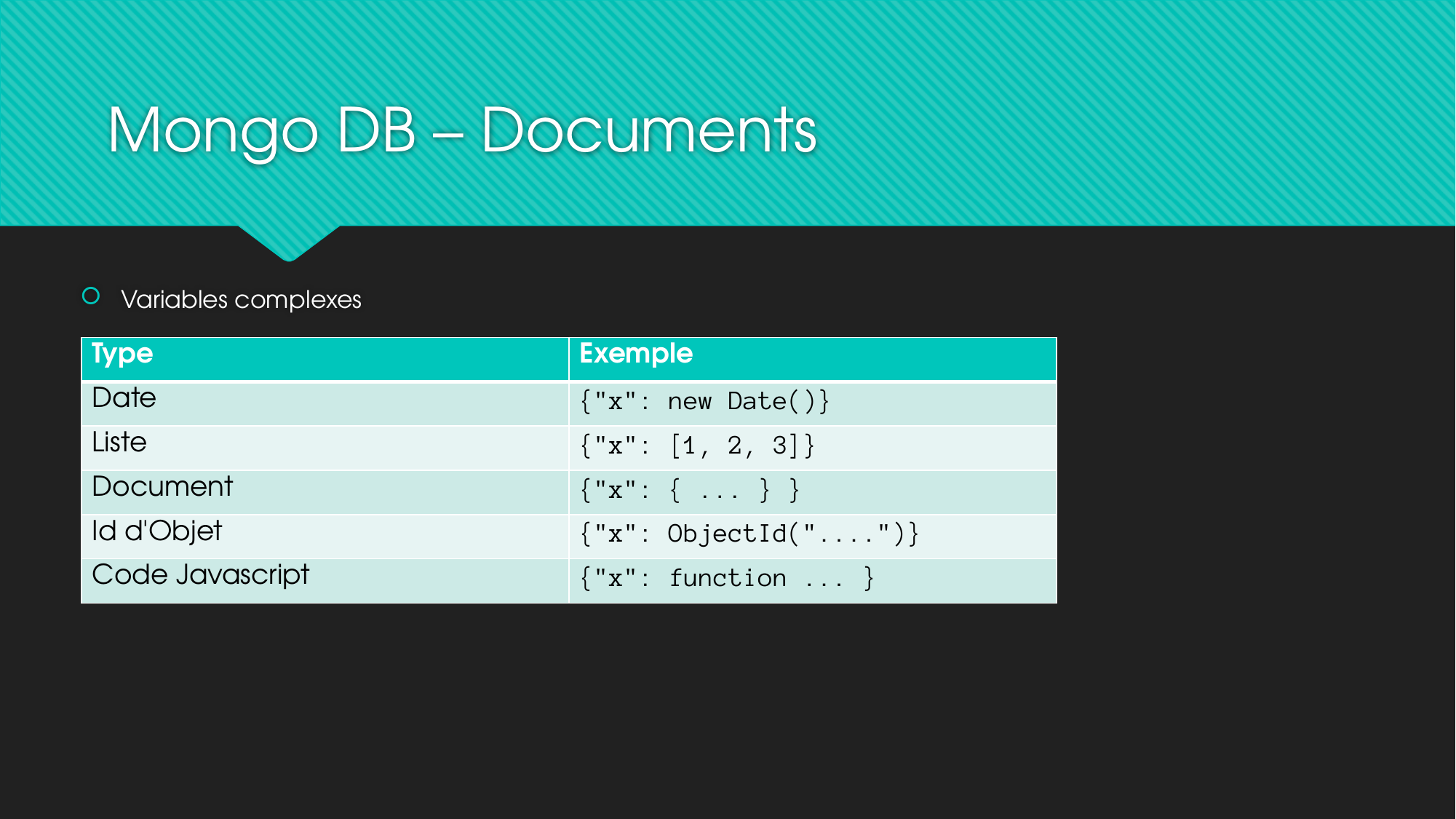

# Mongo DB – Documents
Variables complexes
| Type | Exemple |
| --- | --- |
| Date | {"x": new Date()} |
| Liste | {"x": [1, 2, 3]} |
| Document | {"x": { ... } } |
| Id d'Objet | {"x": ObjectId("....")} |
| Code Javascript | {"x": function ... } |